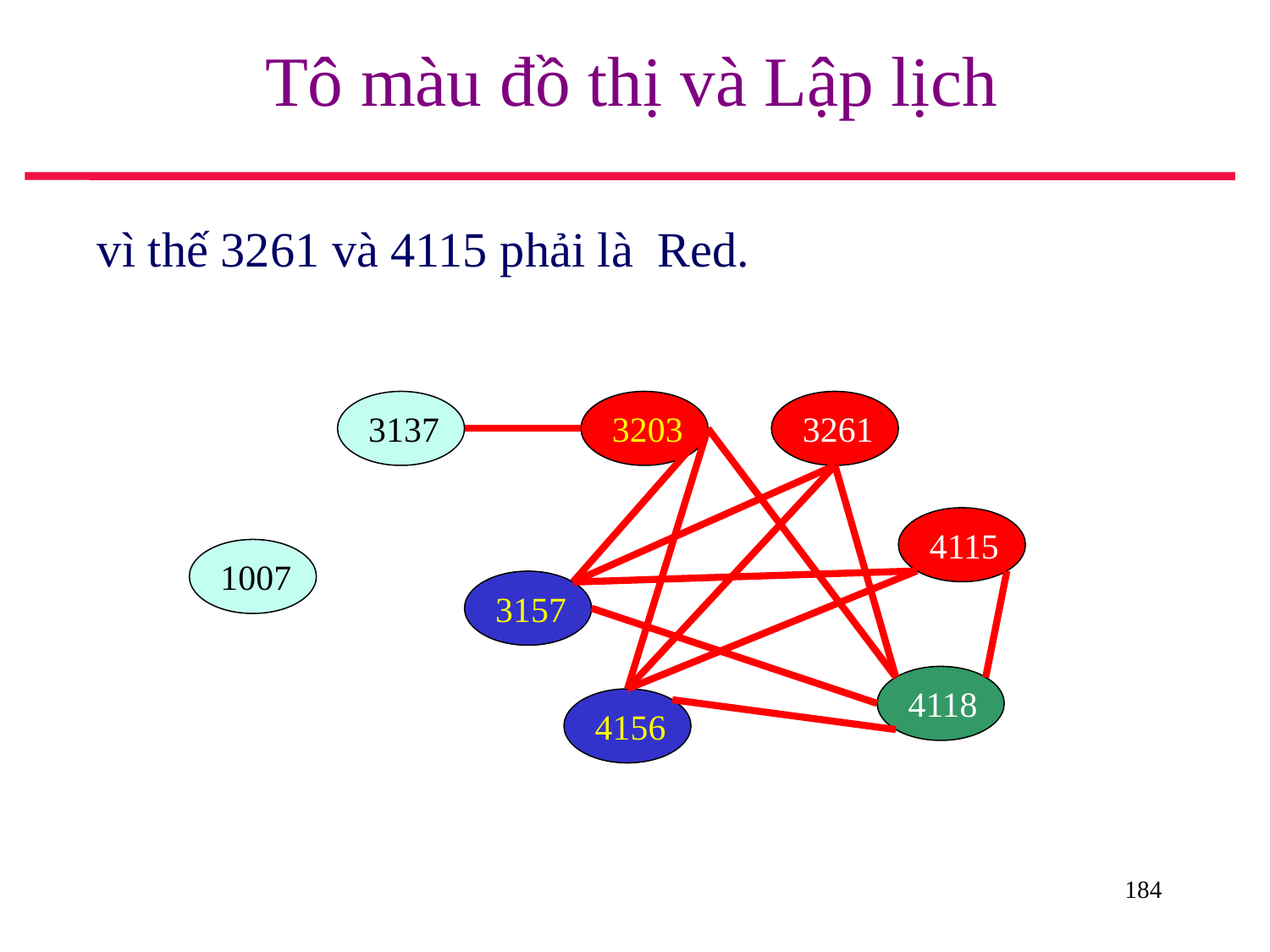

# Tô màu đồ thị và Lập lịch
vì thế 3261 và 4115 phải là  Red.
3137
3203
3261
4115
1007
3157
4118
4156
184